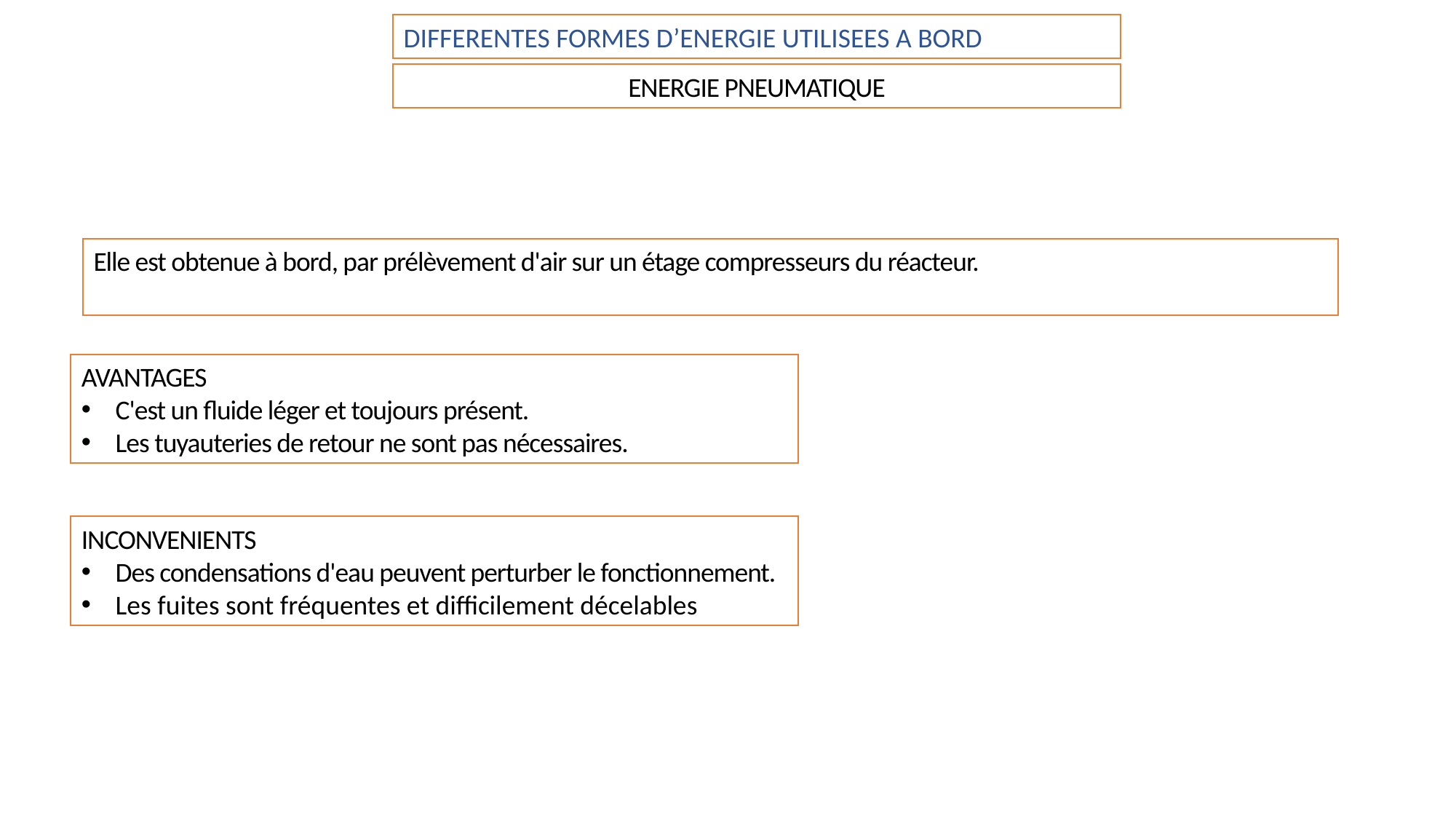

DIFFERENTES FORMES D’ENERGIE UTILISEES A BORD
ENERGIE PNEUMATIQUE
Elle est obtenue à bord, par prélèvement d'air sur un étage compresseurs du réacteur.
AVANTAGES
C'est un fluide léger et toujours présent.
Les tuyauteries de retour ne sont pas nécessaires.
INCONVENIENTS
Des condensations d'eau peuvent perturber le fonctionnement.
Les fuites sont fréquentes et difficilement décelables